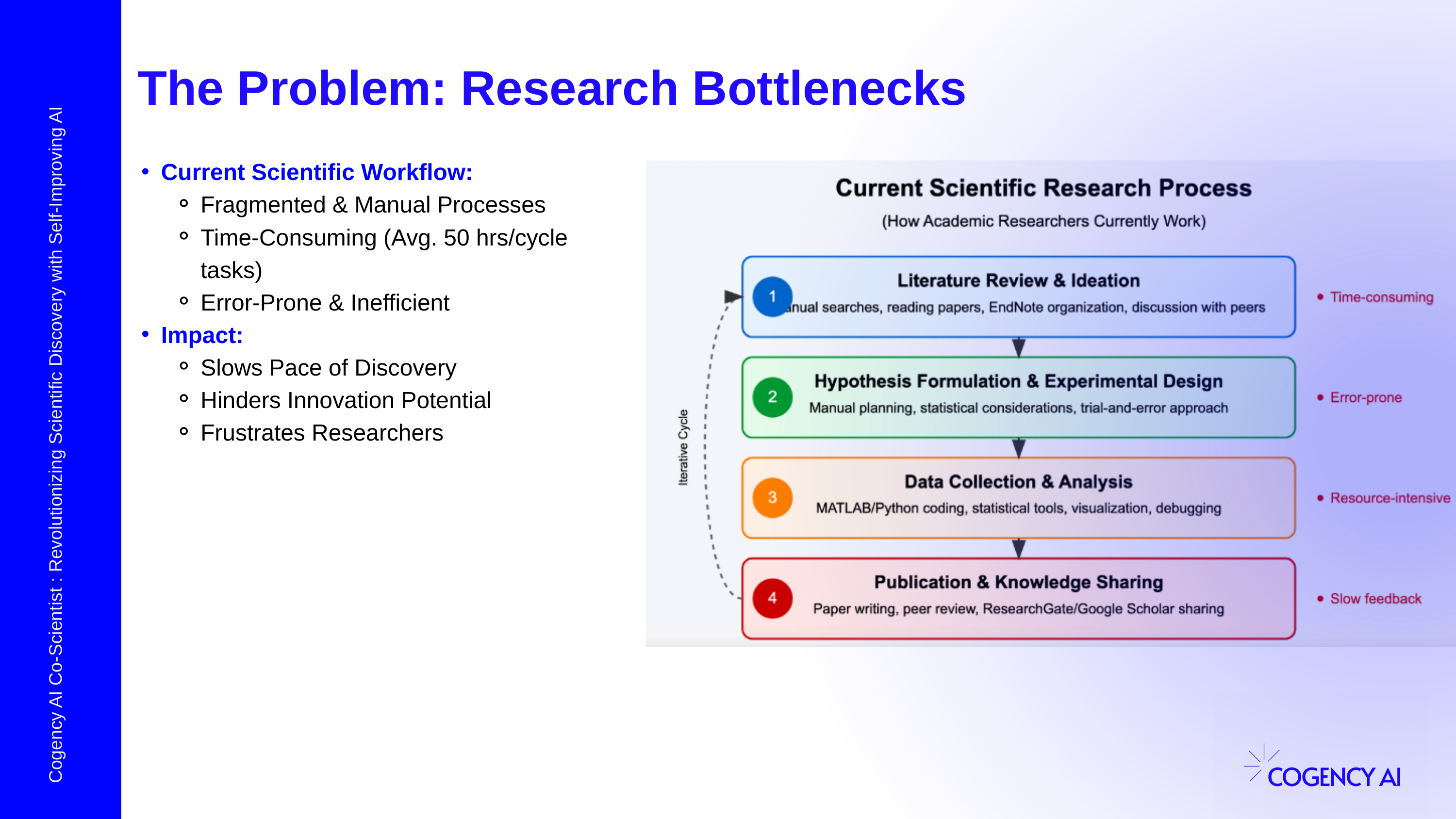

The Problem: Research Bottlenecks
Current Scientific Workflow:
Fragmented & Manual Processes
Time-Consuming (Avg. 50 hrs/cycle tasks)
Error-Prone & Inefficient
Impact:
Slows Pace of Discovery
Hinders Innovation Potential
Frustrates Researchers

Cogency AI Co-Scientist : Revolutionizing Scientific Discovery with Self-Improving AI